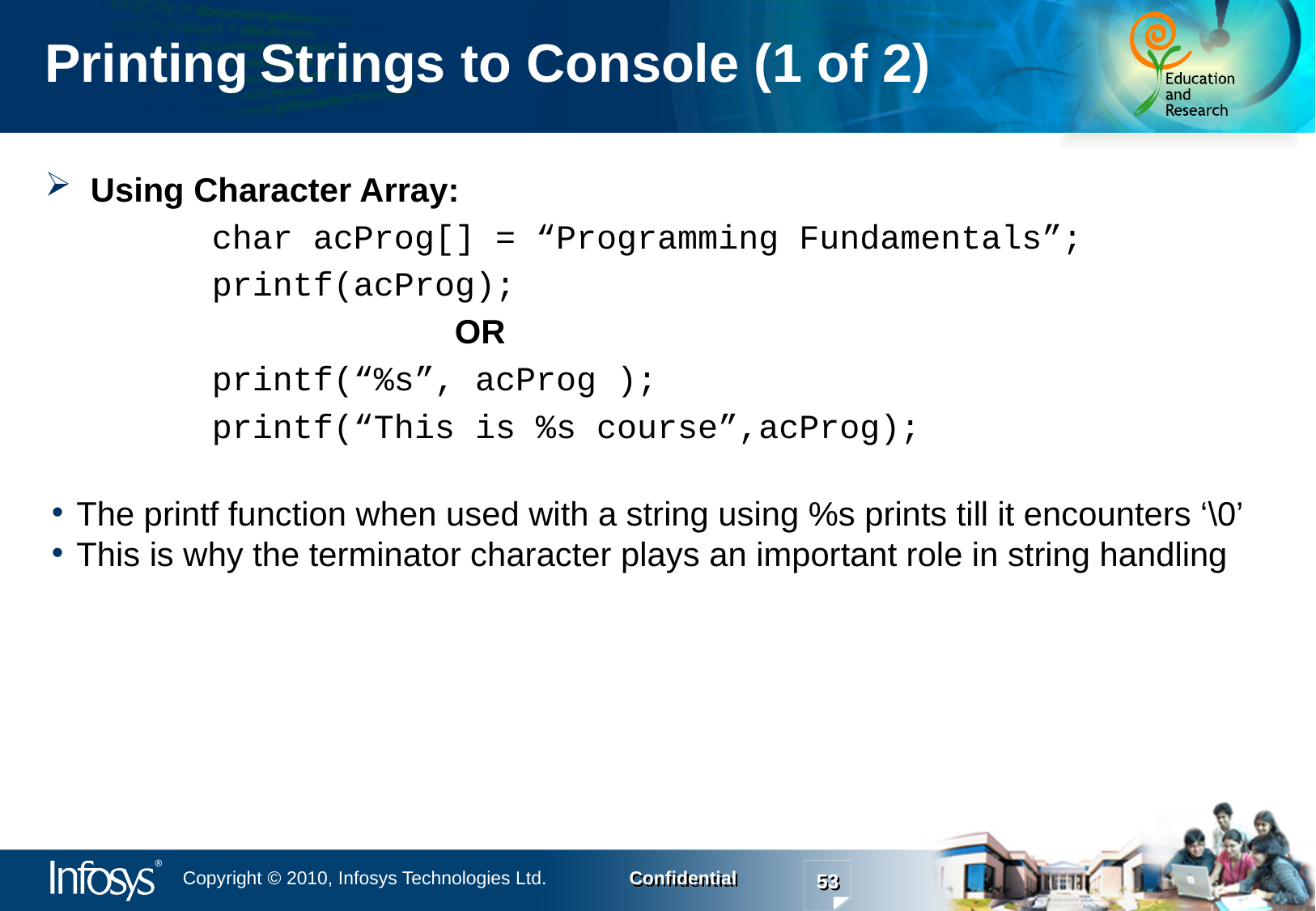

Printing Strings to Console (1 of 2)
Using Character Array:
		char acProg[] = “Programming Fundamentals”;
		printf(acProg);
				OR
		printf(“%s”, acProg );
		printf(“This is %s course”,acProg);

The printf function when used with a string using %s prints till it encounters ‘\0’
This is why the terminator character plays an important role in string handling